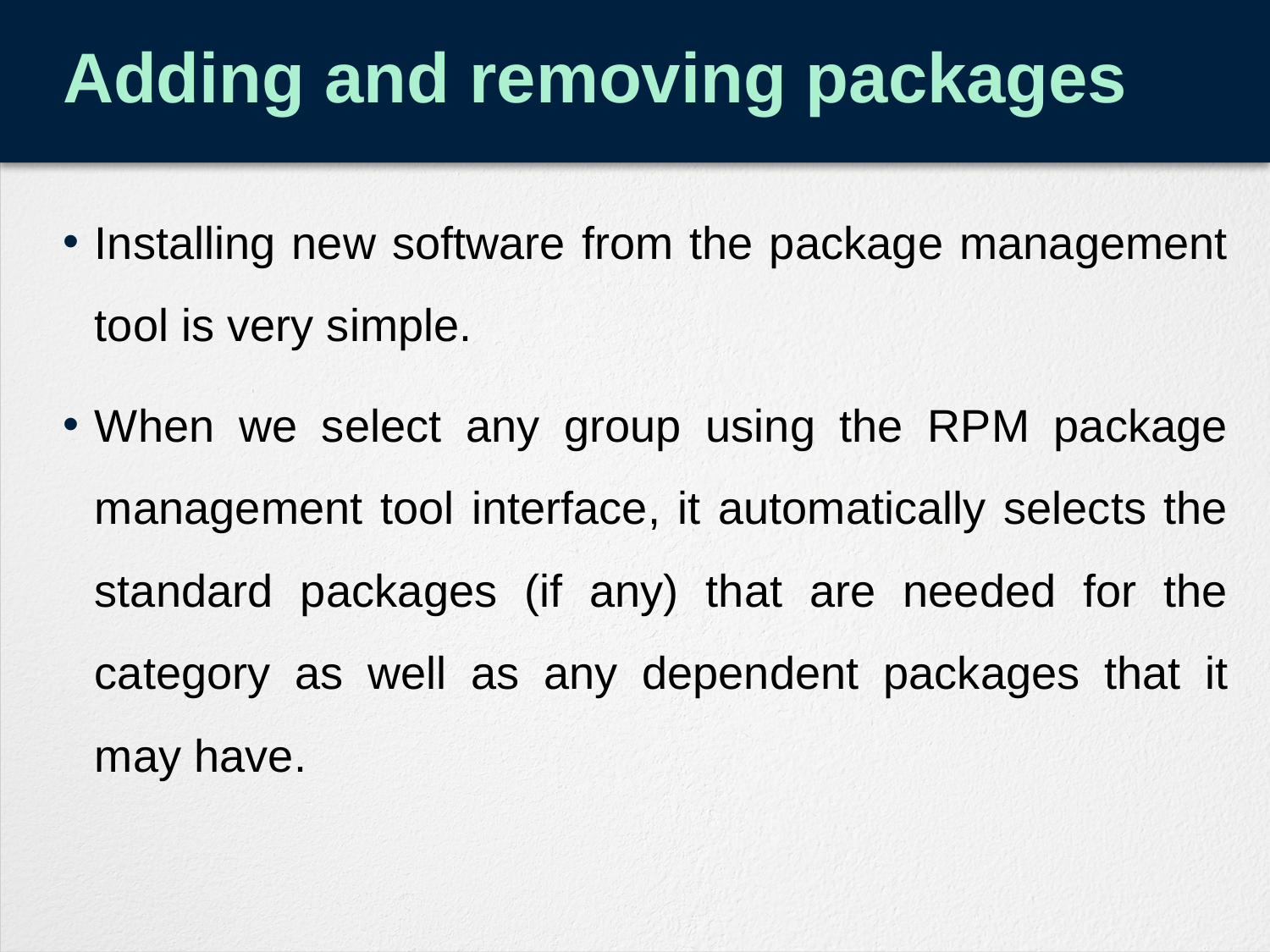

# Adding and removing packages
Installing new software from the package management tool is very simple.
When we select any group using the RPM package management tool interface, it automatically selects the standard packages (if any) that are needed for the category as well as any dependent packages that it may have.